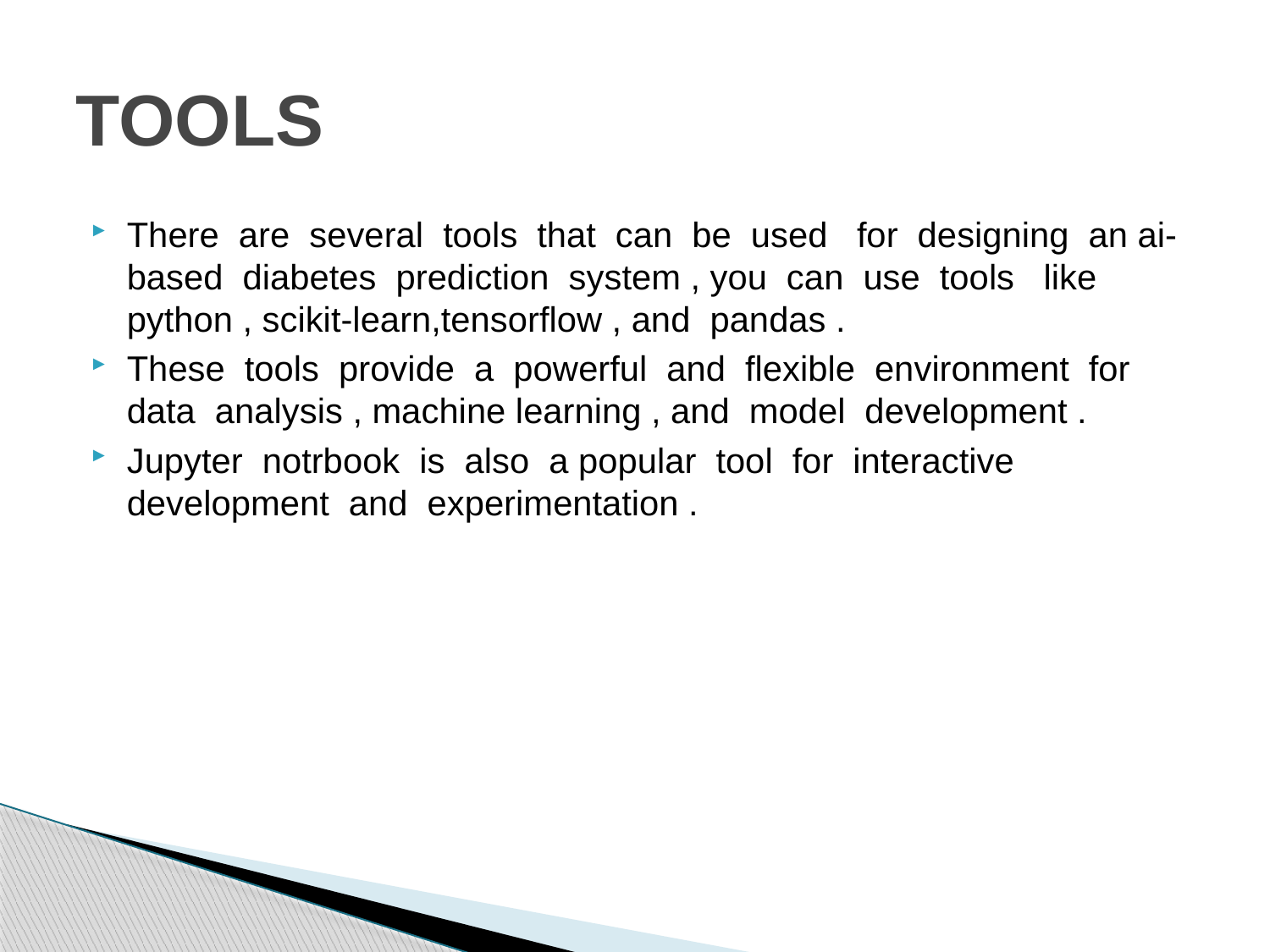

# TOOLS
There  are  several  tools  that  can  be  used   for  designing  an ai-based  diabetes  prediction  system , you  can  use  tools   like  python , scikit-learn,tensorflow , and  pandas .
These  tools  provide  a  powerful  and  flexible  environment  for  data  analysis , machine learning , and  model  development .
Jupyter  notrbook  is  also  a popular  tool  for  interactive  development  and  experimentation .